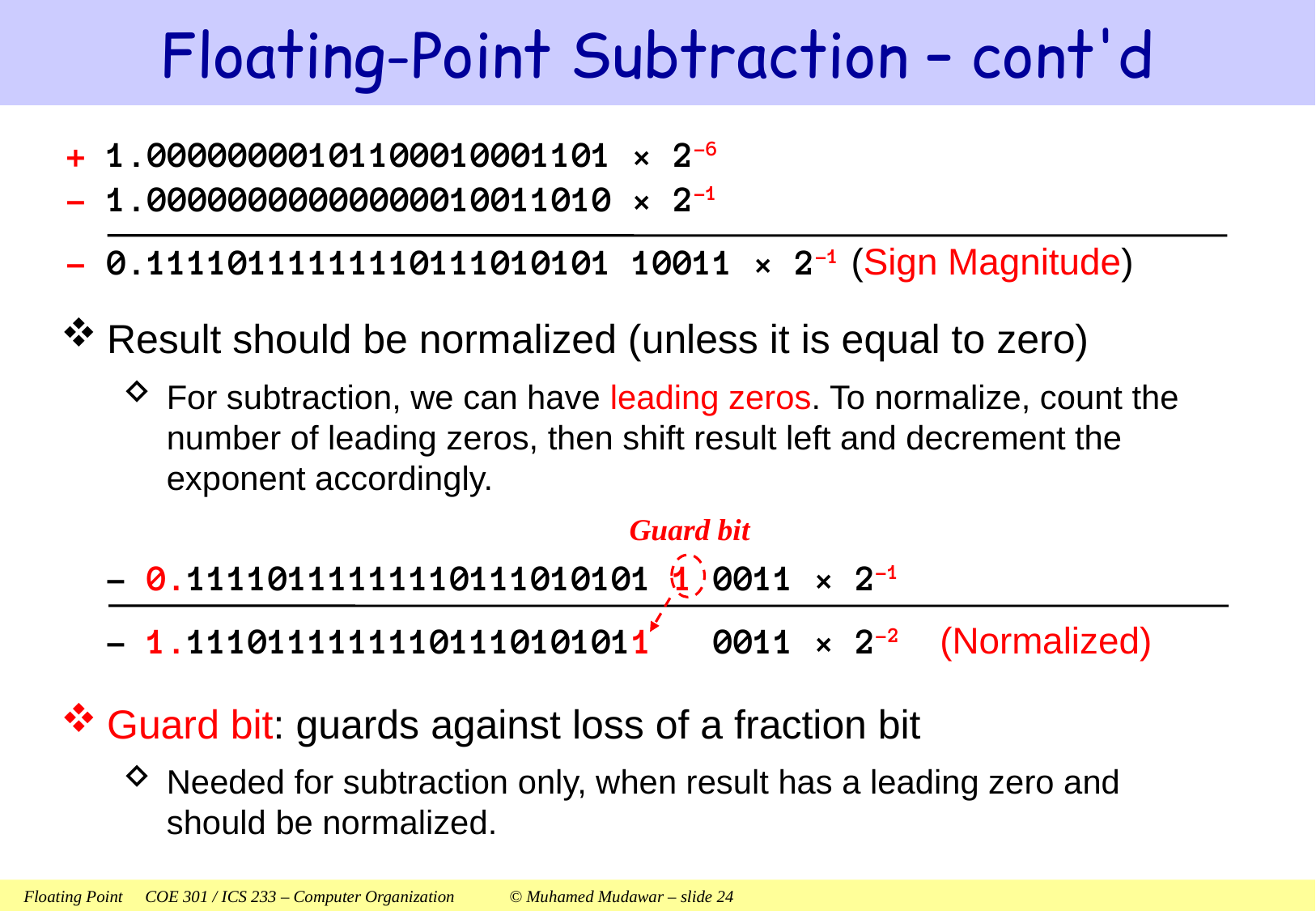

# Floating-Point Subtraction – cont'd
+ 1.00000000101100010001101 × 2-6
– 1.00000000000000010011010 × 2-1
– 0.11110111111110111010101 10011 × 2-1 (Sign Magnitude)

Result should be normalized (unless it is equal to zero)
For subtraction, we can have leading zeros. To normalize, count the number of leading zeros, then shift result left and decrement the exponent accordingly.

Guard bit
– 0.11110111111110111010101 1 0011 × 2-1
– 1.11101111111101110101011   0011 × 2-2  (Normalized)

Guard bit: guards against loss of a fraction bit
Needed for subtraction only, when result has a leading zero and should be normalized.